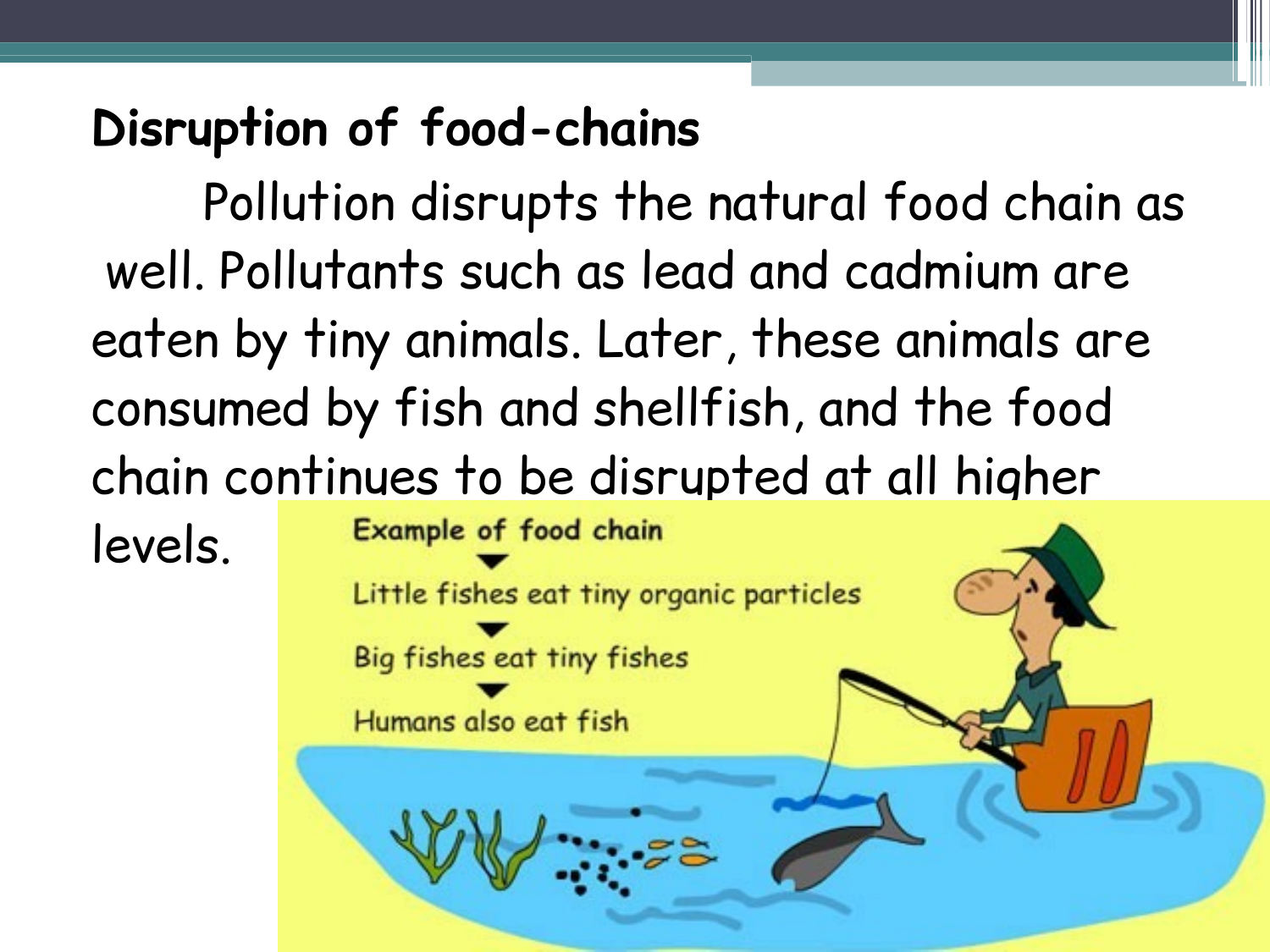

Disruption of food-chains
Pollution disrupts the natural food chain as  well. Pollutants such as lead and cadmium are  eaten by tiny animals. Later, these animals are  consumed by fish and shellfish, and the food  chain continues to be disrupted at all higher  levels.